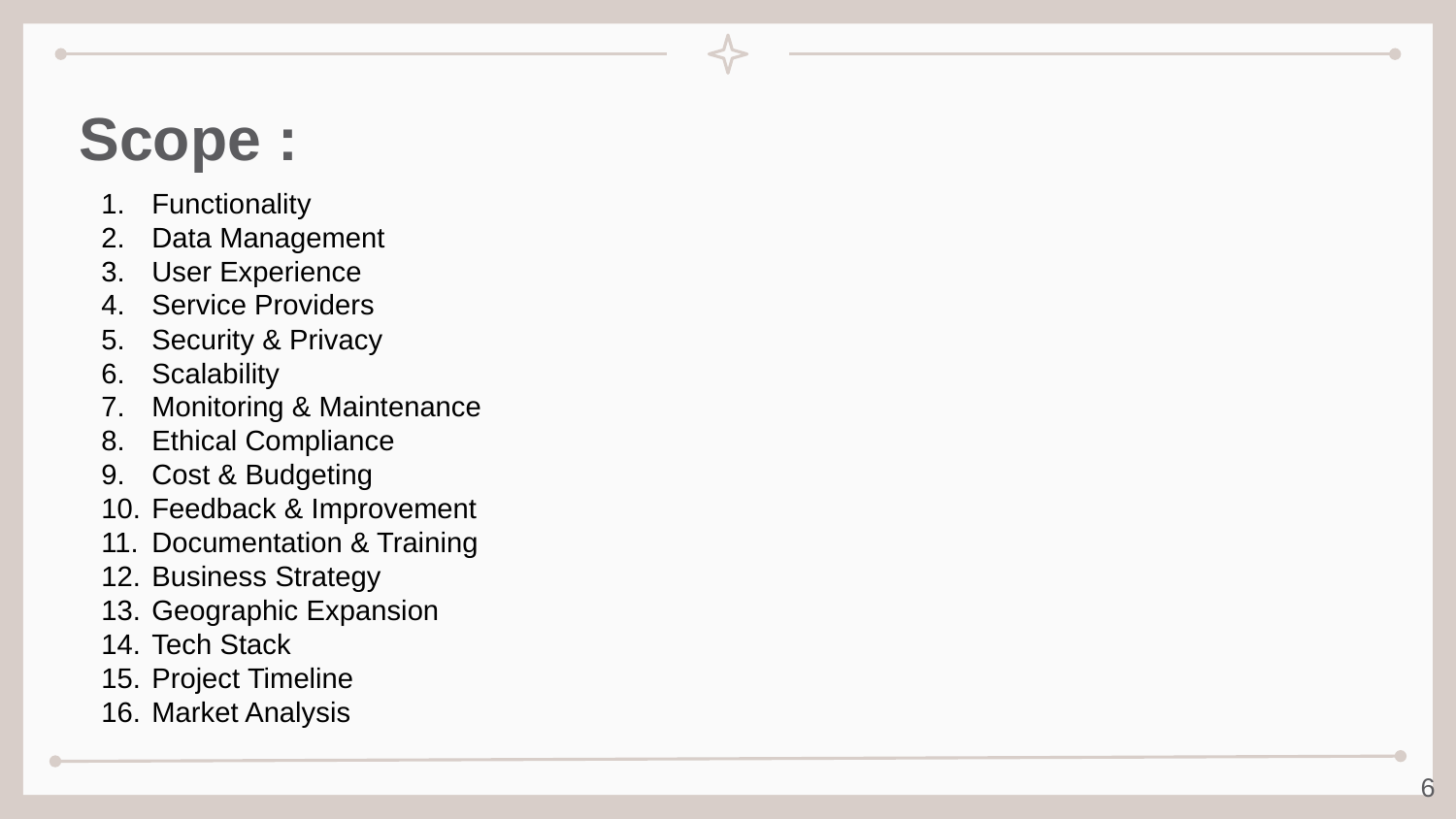

Scope :
Functionality
Data Management
User Experience
Service Providers
Security & Privacy
Scalability
Monitoring & Maintenance
Ethical Compliance
Cost & Budgeting
Feedback & Improvement
Documentation & Training
Business Strategy
Geographic Expansion
Tech Stack
Project Timeline
Market Analysis
6